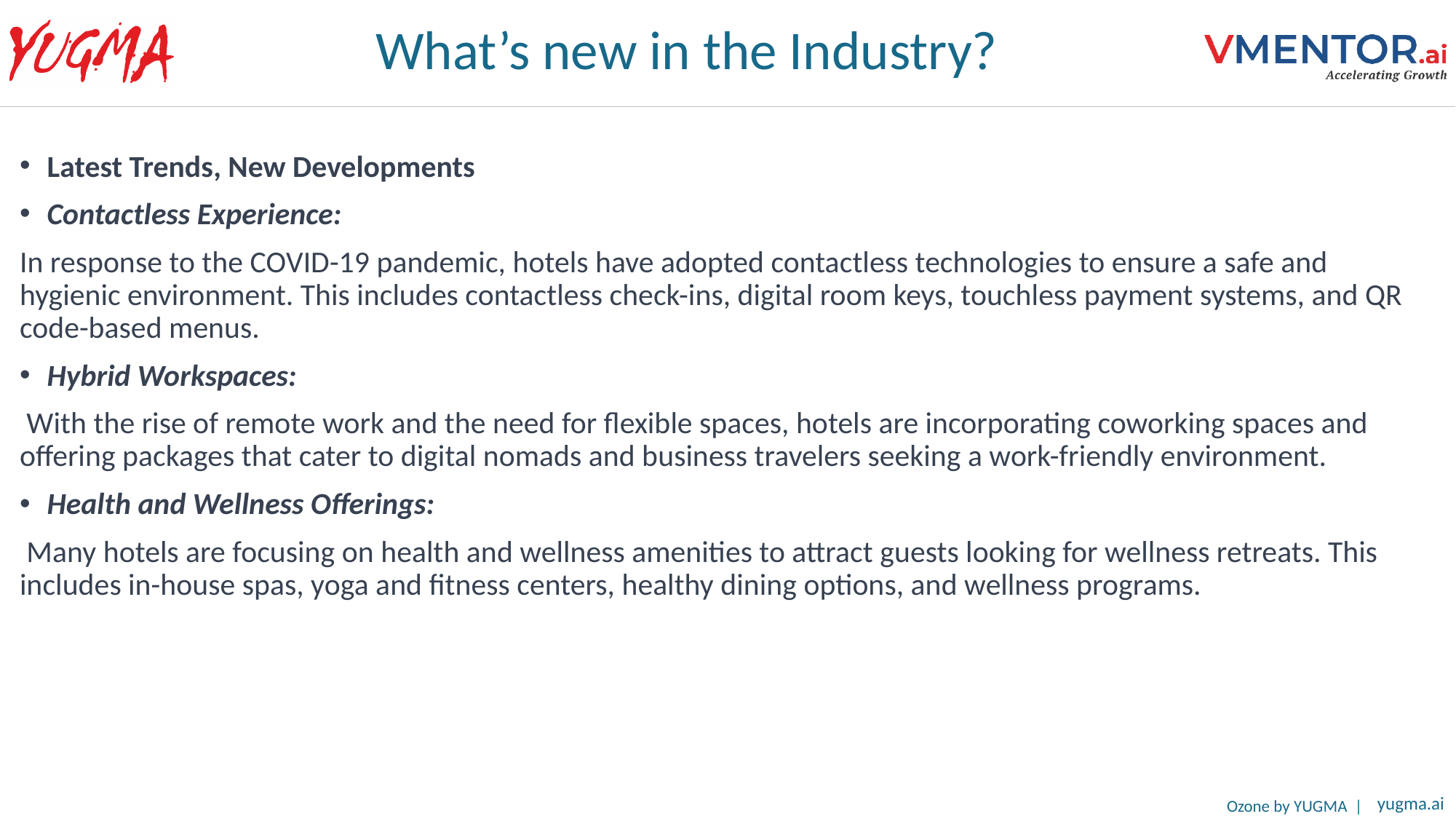

# What’s new in the Industry?
Latest Trends, New Developments
Contactless Experience:
In response to the COVID-19 pandemic, hotels have adopted contactless technologies to ensure a safe and hygienic environment. This includes contactless check-ins, digital room keys, touchless payment systems, and QR code-based menus.
Hybrid Workspaces:
 With the rise of remote work and the need for flexible spaces, hotels are incorporating coworking spaces and offering packages that cater to digital nomads and business travelers seeking a work-friendly environment.
Health and Wellness Offerings:
 Many hotels are focusing on health and wellness amenities to attract guests looking for wellness retreats. This includes in-house spas, yoga and fitness centers, healthy dining options, and wellness programs.